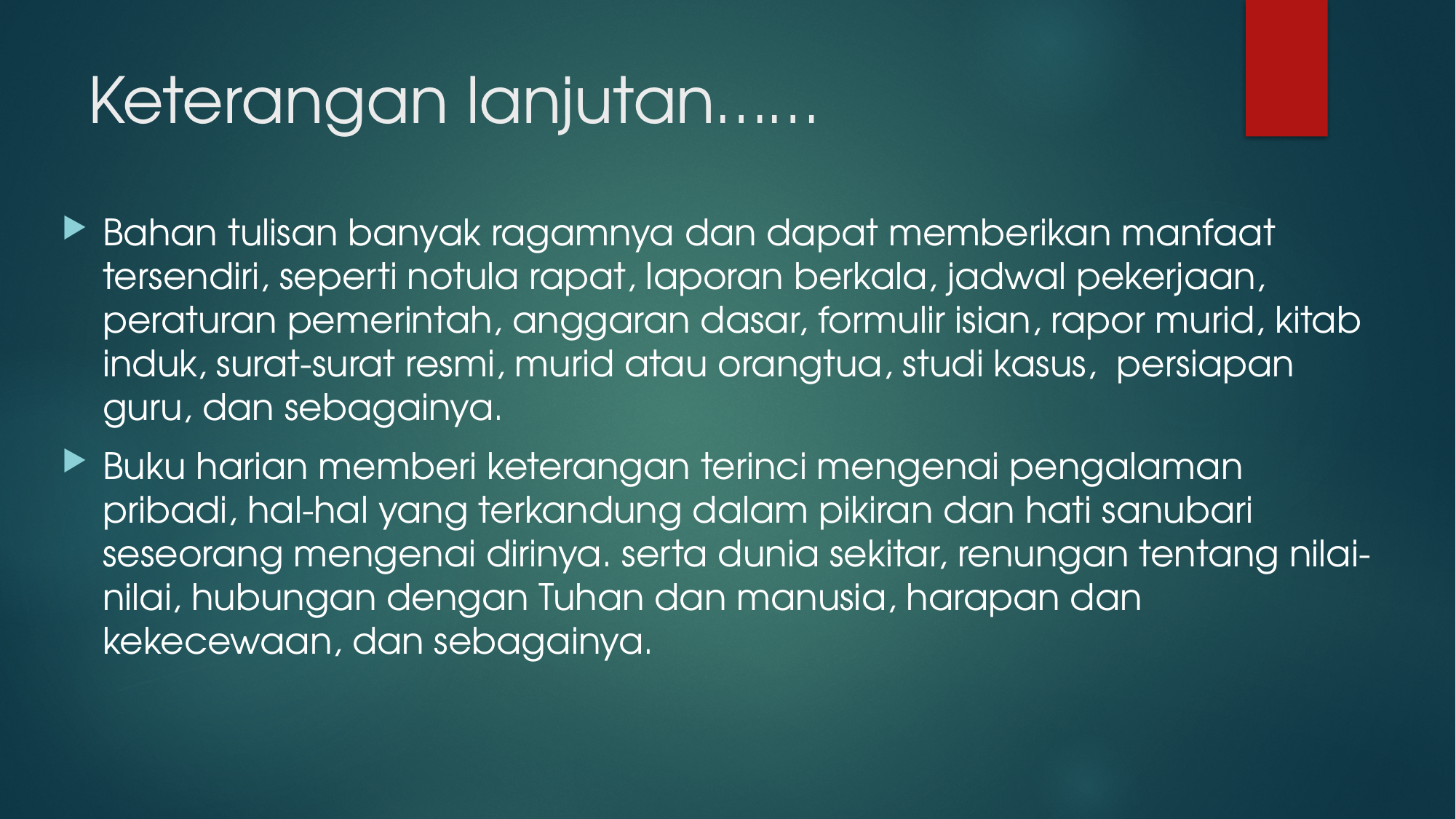

# Keterangan lanjutan……
Bahan tulisan banyak ragamnya dan dapat memberikan manfaat tersendiri, seperti notula rapat, laporan berkala, jadwal pekerjaan, peraturan pemerintah, anggaran dasar, formulir isian, rapor murid, kitab induk, surat-surat resmi, murid atau orangtua, studi kasus,  persiapan guru, dan sebagainya.
Buku harian memberi keterangan terinci mengenai pengalaman pribadi, hal-hal yang terkandung dalam pikiran dan hati sanubari seseorang mengenai dirinya. serta dunia sekitar, renungan tentang nilai-nilai, hubungan dengan Tuhan dan manusia, harapan dan kekecewaan, dan sebagainya.